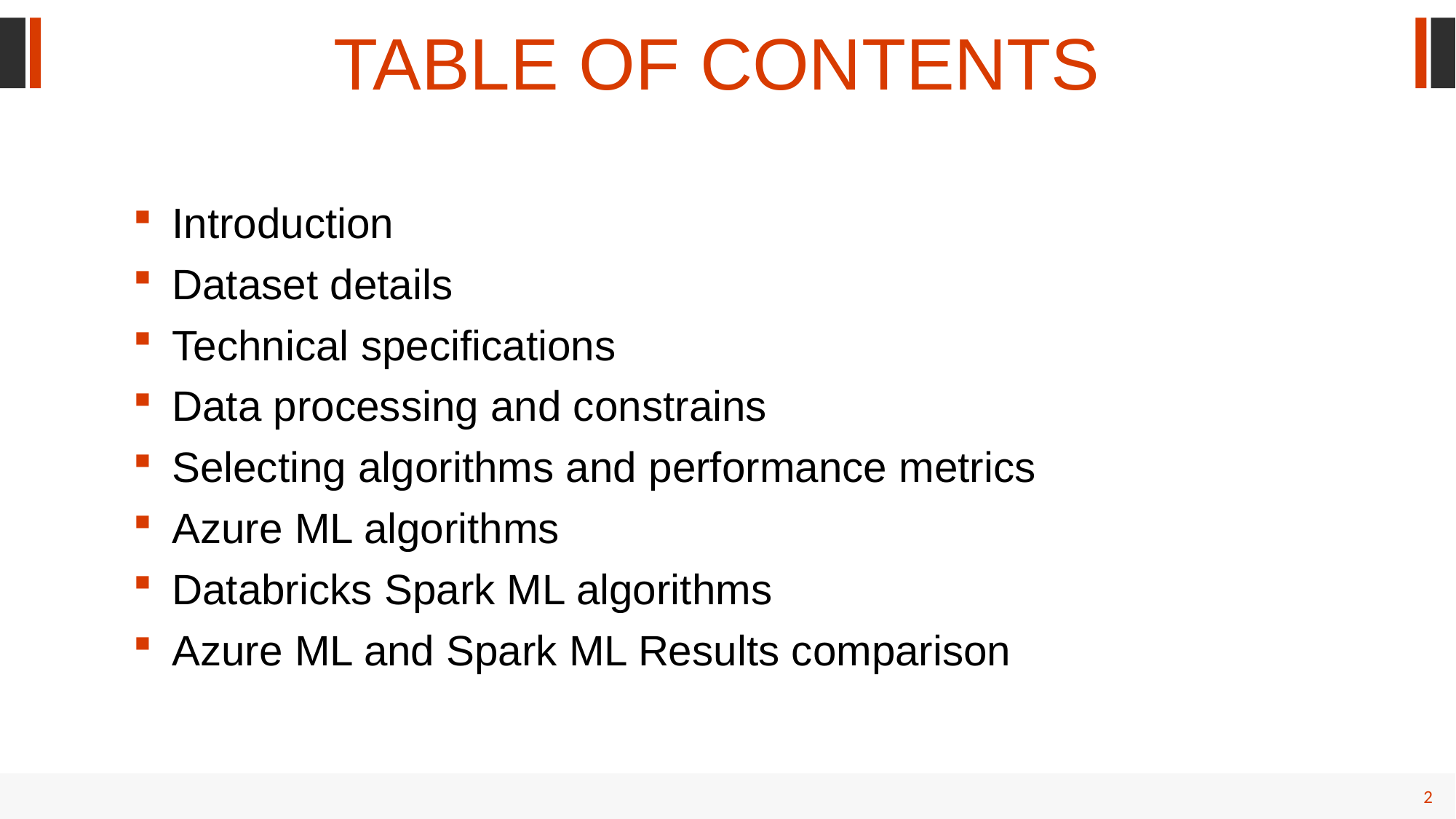

TABLE OF CONTENTS
 Introduction
 Dataset details
 Technical specifications
 Data processing and constrains
 Selecting algorithms and performance metrics
 Azure ML algorithms
 Databricks Spark ML algorithms
 Azure ML and Spark ML Results comparison